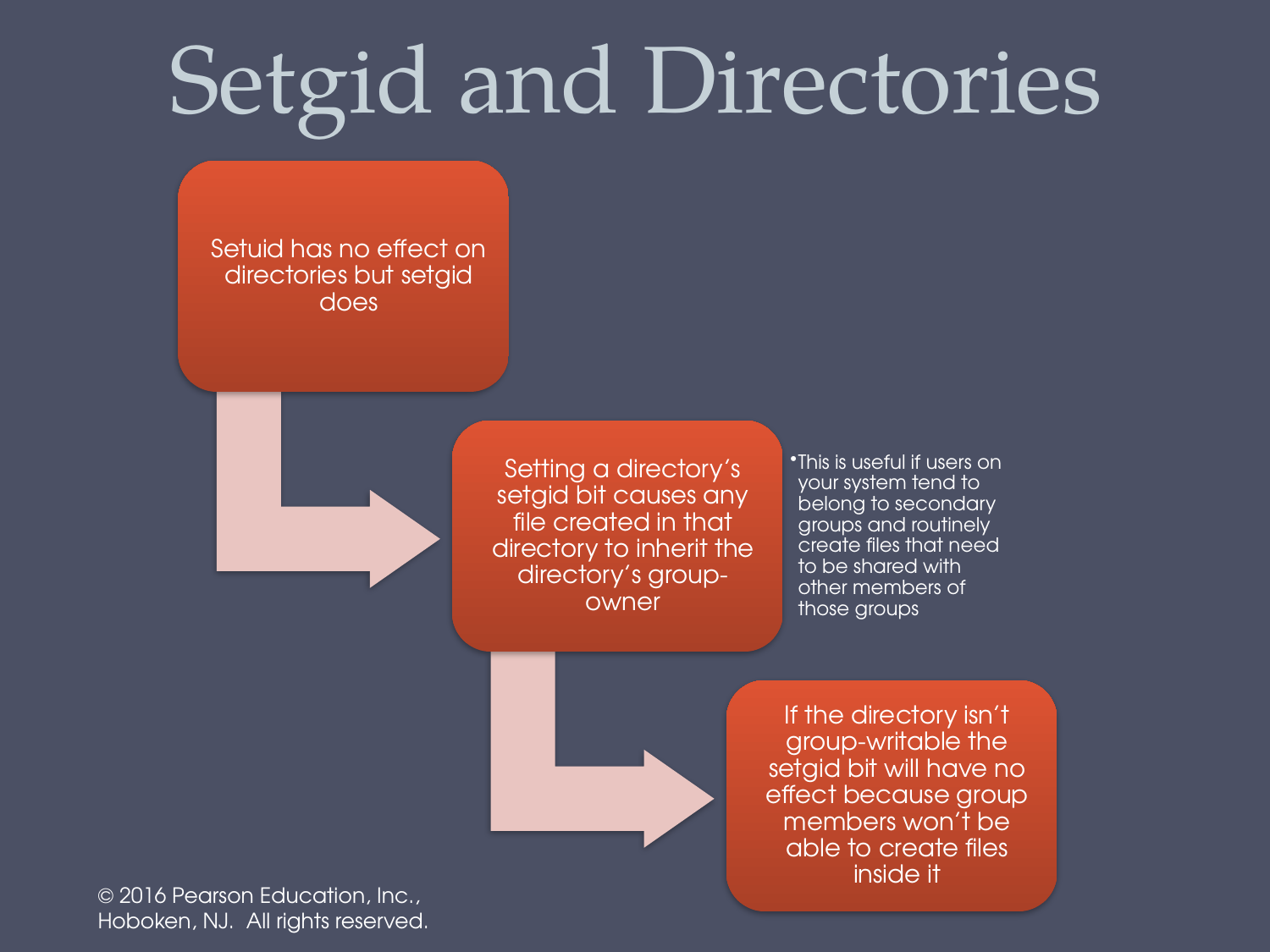

# Setgid and Directories
Setuid has no effect on directories but setgid does
Setting a directory’s setgid bit causes any file created in that directory to inherit the directory’s group-owner
This is useful if users on your system tend to belong to secondary groups and routinely create files that need to be shared with other members of those groups
If the directory isn’t group-writable the setgid bit will have no effect because group members won’t be able to create files inside it
© 2016 Pearson Education, Inc., Hoboken, NJ.  All rights reserved.